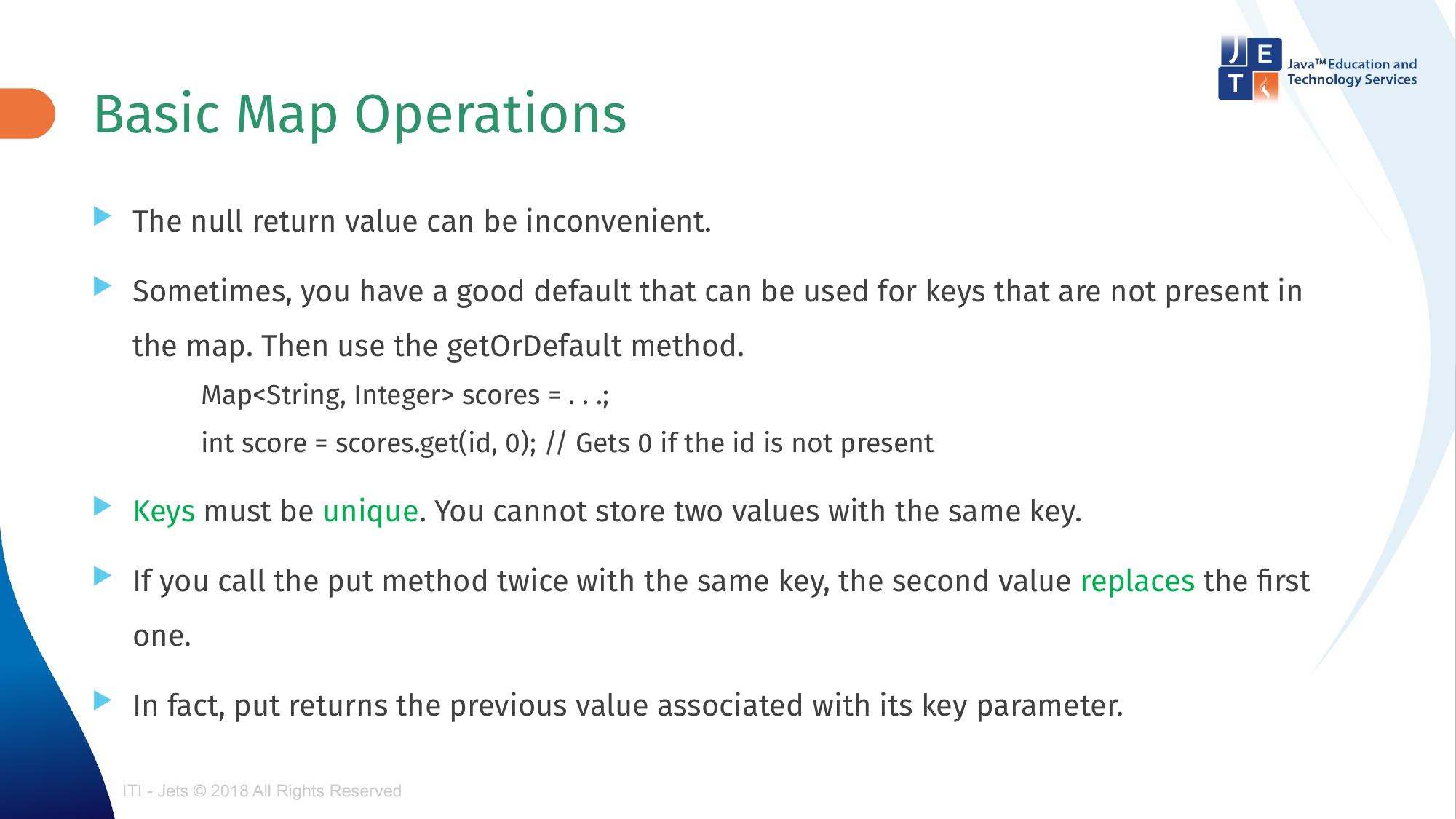

# Basic Map Operations
The null return value can be inconvenient.
Sometimes, you have a good default that can be used for keys that are not present in the map. Then use the getOrDefault method.
Map<String, Integer> scores = . . .;
int score = scores.get(id, 0); // Gets 0 if the id is not present
Keys must be unique. You cannot store two values with the same key.
If you call the put method twice with the same key, the second value replaces the first one.
In fact, put returns the previous value associated with its key parameter.